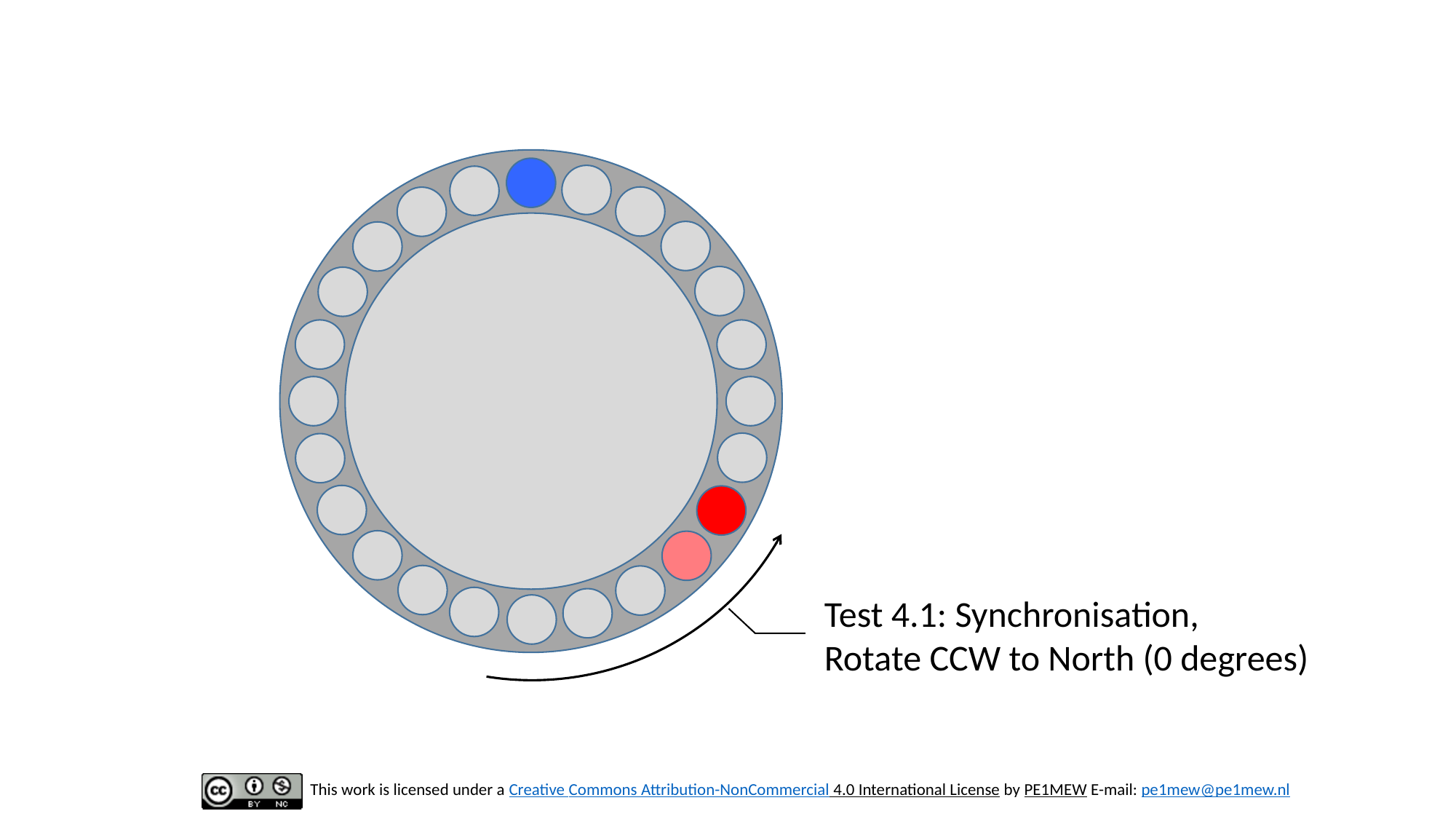

Test 4.1: Synchronisation,
Rotate CCW to North (0 degrees)